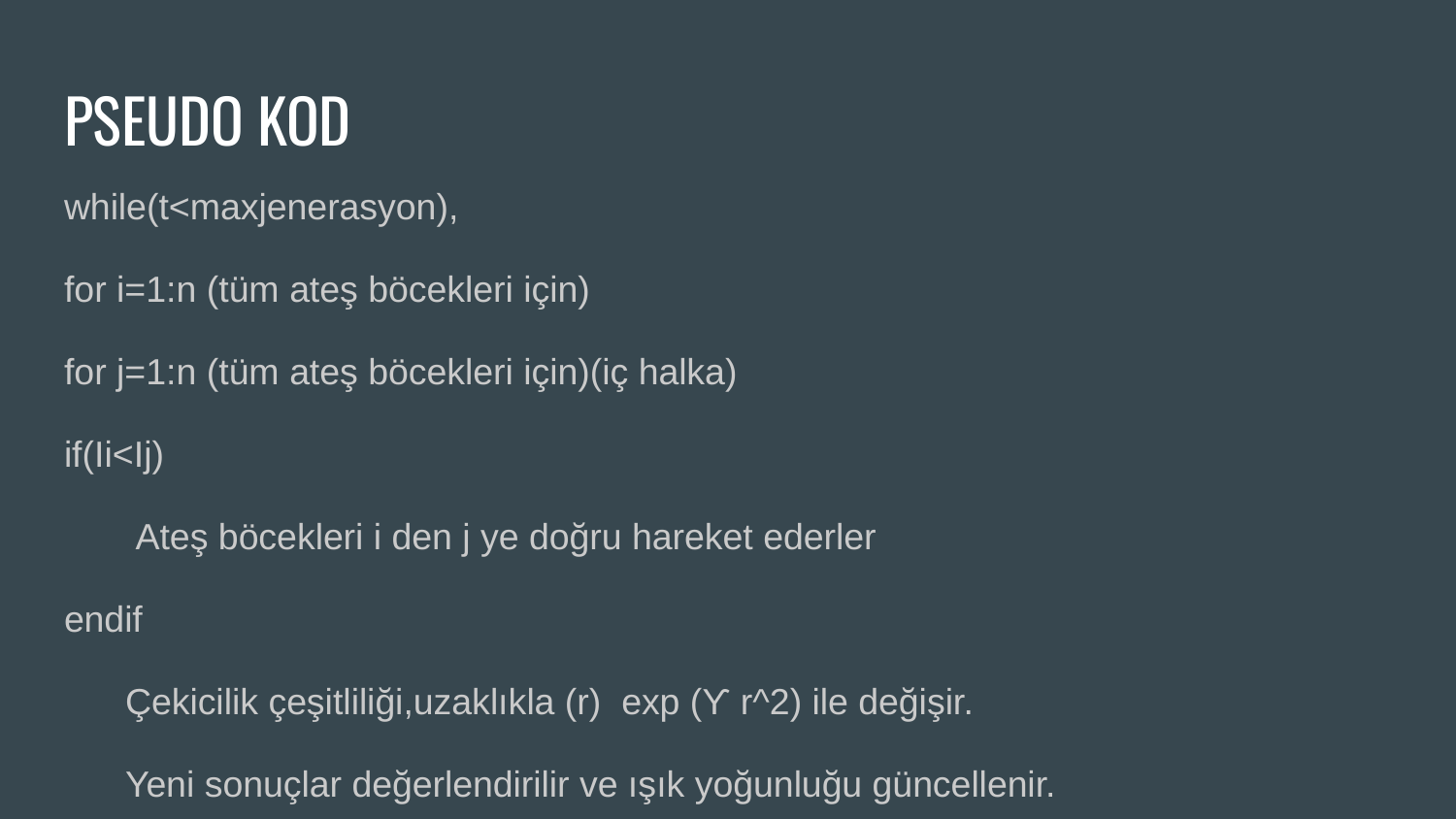

# PSEUDO KOD
while(t<maxjenerasyon),
for i=1:n (tüm ateş böcekleri için)
for j=1:n (tüm ateş böcekleri için)(iç halka)
if(Ii<Ij)
       Ateş böcekleri i den j ye doğru hareket ederler
endif
      Çekicilik çeşitliliği,uzaklıkla (r)  exp (ϒ r^2) ile değişir.
      Yeni sonuçlar değerlendirilir ve ışık yoğunluğu güncellenir.